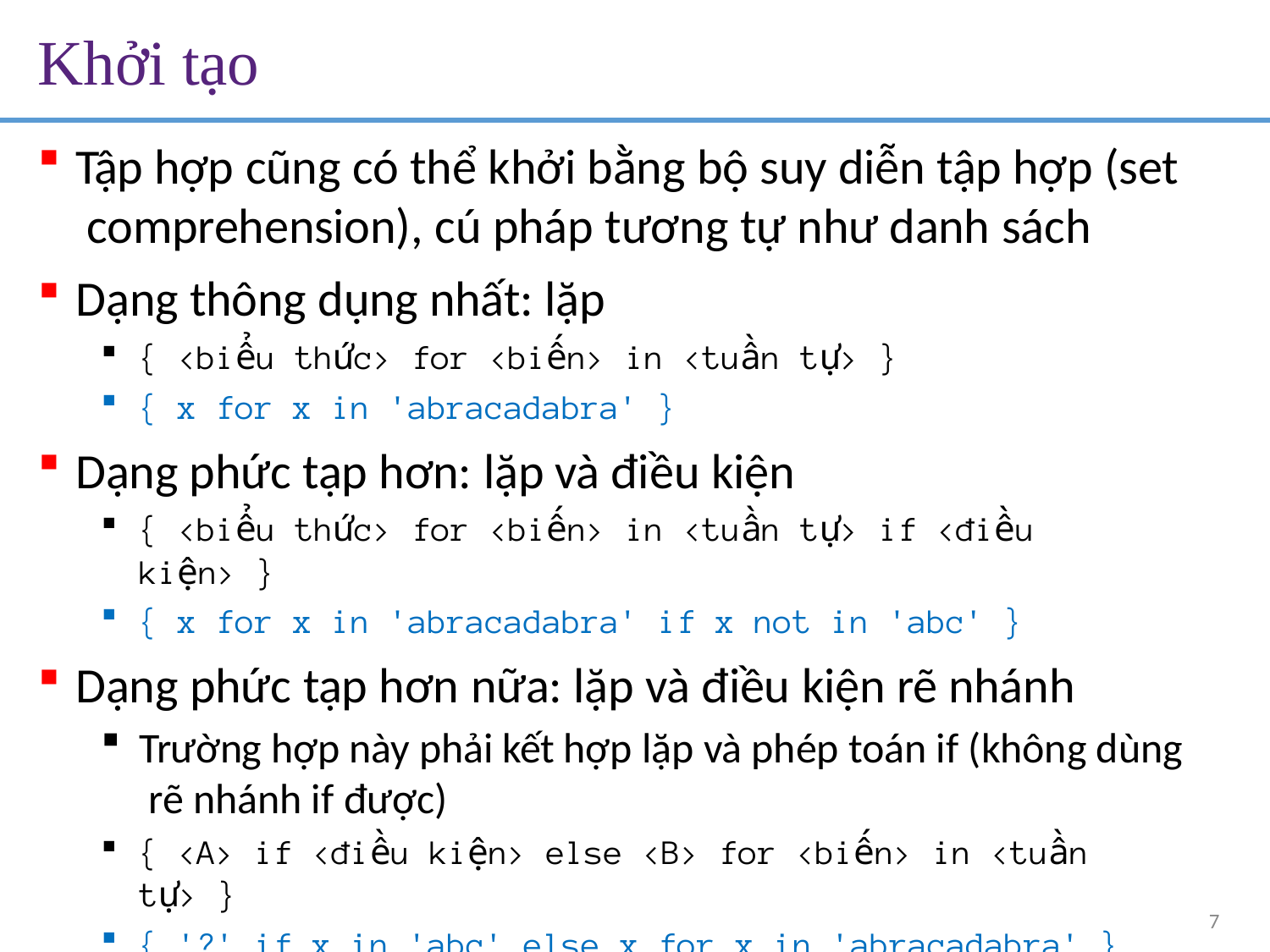

# Khởi tạo
Tập hợp cũng có thể khởi bằng bộ suy diễn tập hợp (set  comprehension), cú pháp tương tự như danh sách
Dạng thông dụng nhất: lặp
{ <biểu thức> for <biến> in <tuần tự> }
{ x for x in 'abracadabra' }
Dạng phức tạp hơn: lặp và điều kiện
{ <biểu thức> for <biến> in <tuần tự> if <điều kiện> }
{ x for x in 'abracadabra' if x not in 'abc' }
Dạng phức tạp hơn nữa: lặp và điều kiện rẽ nhánh
Trường hợp này phải kết hợp lặp và phép toán if (không dùng  rẽ nhánh if được)
{ <A> if <điều kiện> else <B> for <biến> in <tuần tự> }
{ '?' if x in 'abc' else x for x in 'abracadabra' }

7